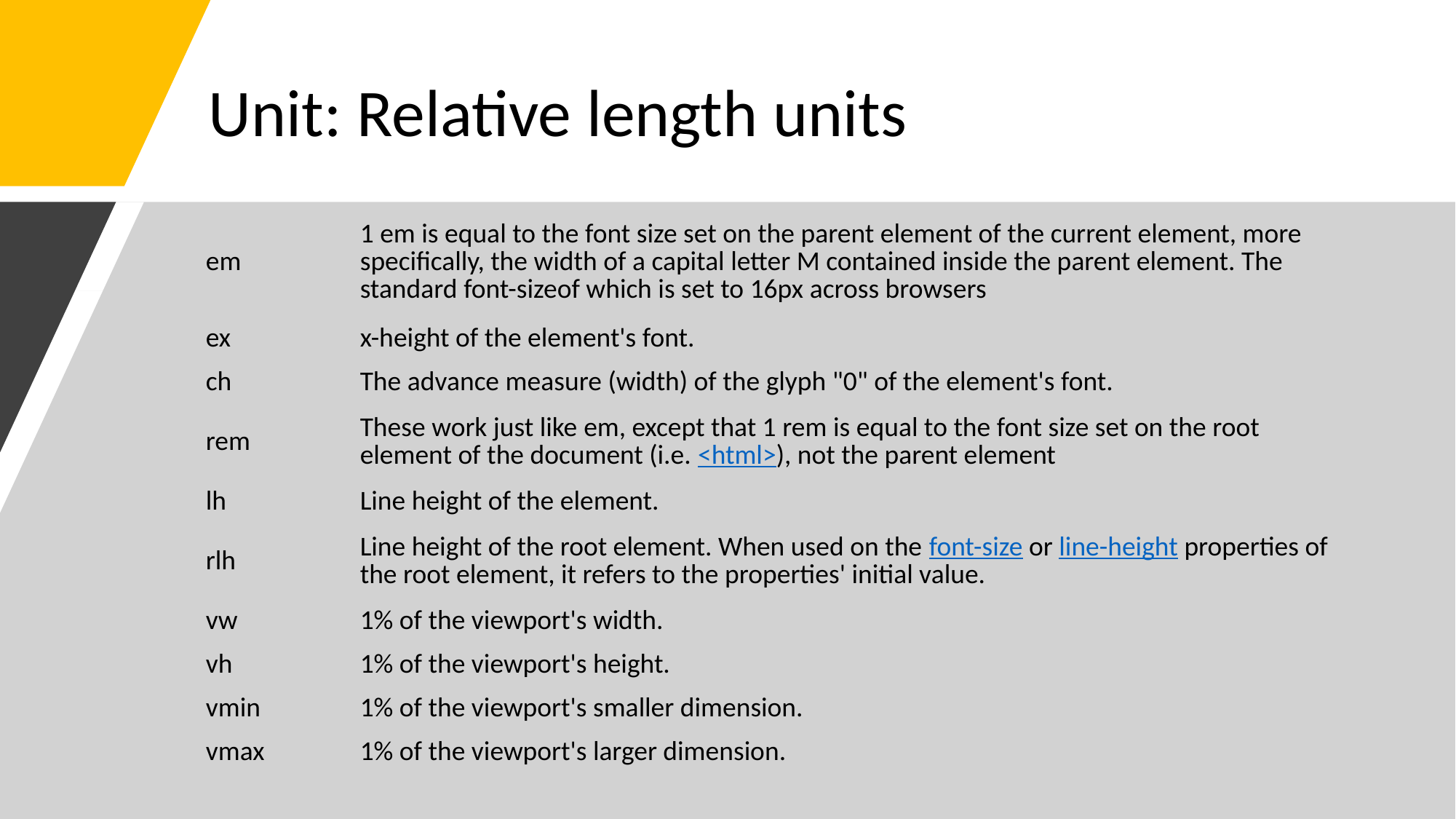

# Unit: Relative length units

| em | 1 em is equal to the font size set on the parent element of the current element, more specifically, the width of a capital letter M contained inside the parent element. The standard font-sizeof which is set to 16px across browsers |
| --- | --- |
| ex | x-height of the element's font. |
| ch | The advance measure (width) of the glyph "0" of the element's font. |
| rem | These work just like em, except that 1 rem is equal to the font size set on the root element of the document (i.e. <html>), not the parent element |
| lh | Line height of the element. |
| rlh | Line height of the root element. When used on the font-size or line-height properties of the root element, it refers to the properties' initial value. |
| vw | 1% of the viewport's width. |
| vh | 1% of the viewport's height. |
| vmin | 1% of the viewport's smaller dimension. |
| vmax | 1% of the viewport's larger dimension. |